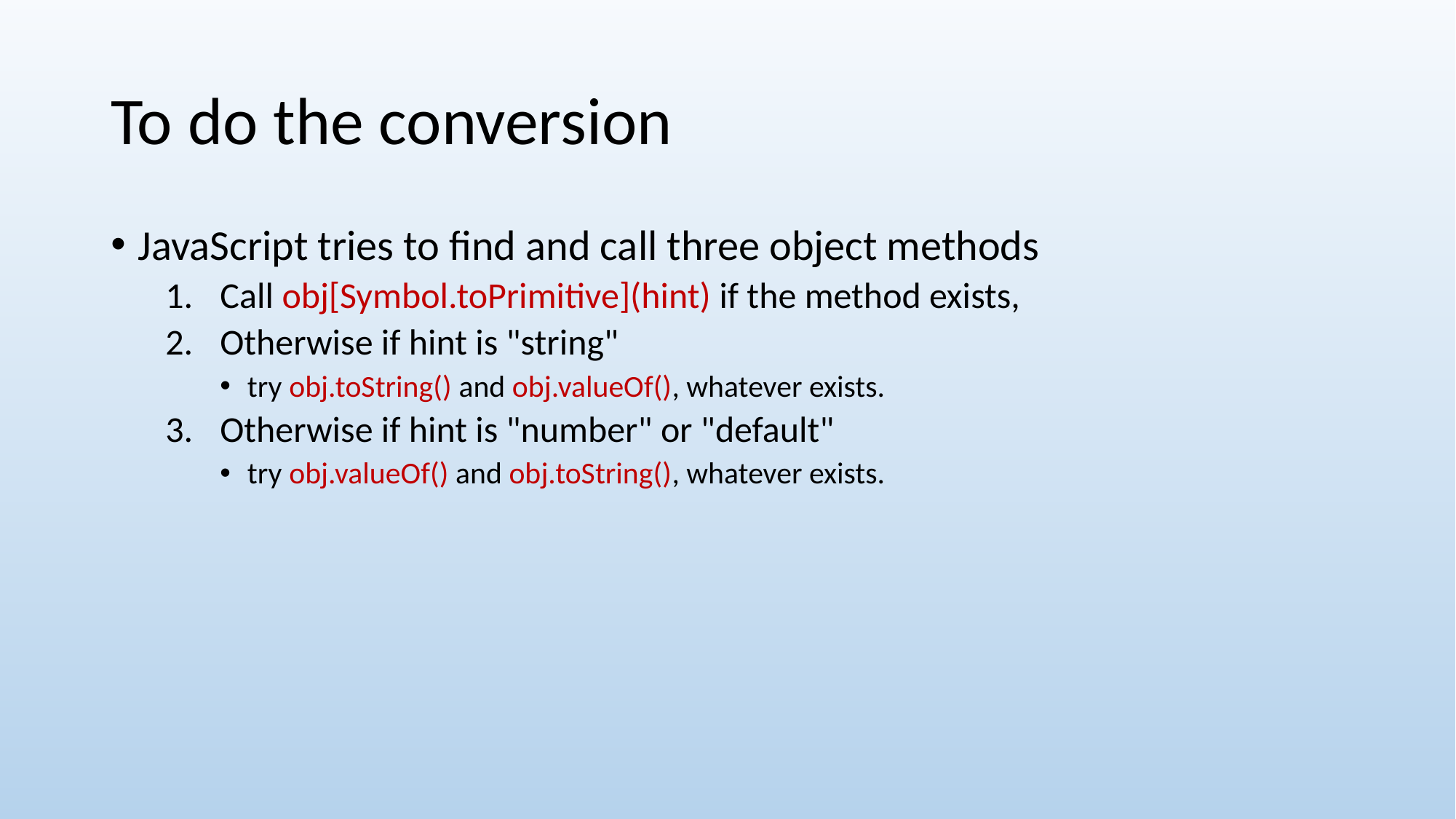

# To do the conversion
JavaScript tries to find and call three object methods
Call obj[Symbol.toPrimitive](hint) if the method exists,
Otherwise if hint is "string"
try obj.toString() and obj.valueOf(), whatever exists.
Otherwise if hint is "number" or "default"
try obj.valueOf() and obj.toString(), whatever exists.